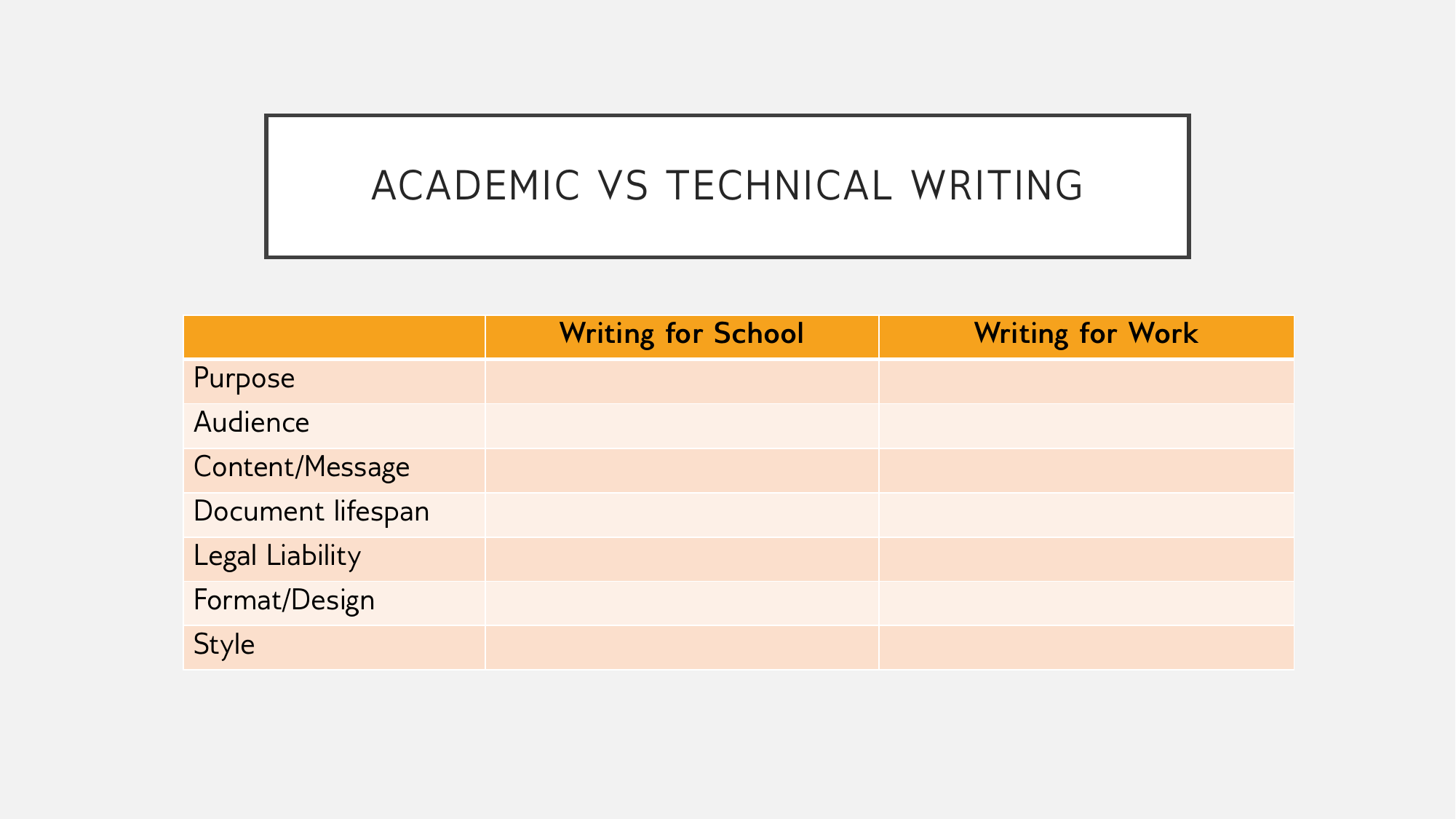

# Academic vs technical writing
|  | Writing for School | Writing for Work |
| --- | --- | --- |
| Purpose |  |  |
| Audience |  |  |
| Content/Message |  |  |
| Document lifespan |  |  |
| Legal Liability |  |  |
| Format/Design |  |  |
| Style |  |  |